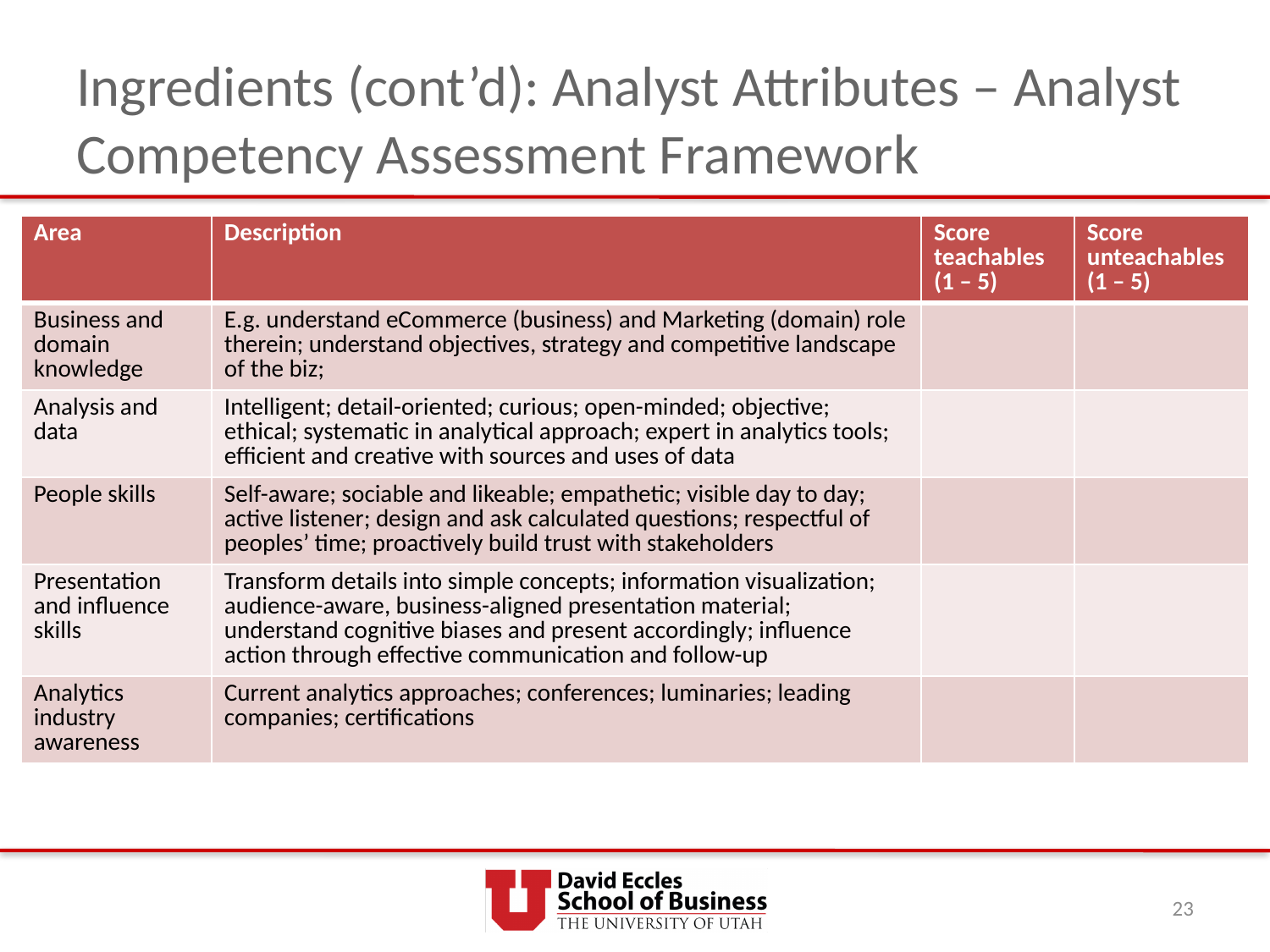

# Ingredients (cont’d): Analyst Attributes – Analyst Competency Assessment Framework
| Area | Description | Score teachables (1 – 5) | Score unteachables (1 – 5) |
| --- | --- | --- | --- |
| Business and domain knowledge | E.g. understand eCommerce (business) and Marketing (domain) role therein; understand objectives, strategy and competitive landscape of the biz; |  |  |
| Analysis and data | Intelligent; detail-oriented; curious; open-minded; objective; ethical; systematic in analytical approach; expert in analytics tools; efficient and creative with sources and uses of data |  |  |
| People skills | Self-aware; sociable and likeable; empathetic; visible day to day; active listener; design and ask calculated questions; respectful of peoples’ time; proactively build trust with stakeholders |  |  |
| Presentation and influence skills | Transform details into simple concepts; information visualization; audience-aware, business-aligned presentation material; understand cognitive biases and present accordingly; influence action through effective communication and follow-up |  |  |
| Analytics industry awareness | Current analytics approaches; conferences; luminaries; leading companies; certifications |  |  |
23